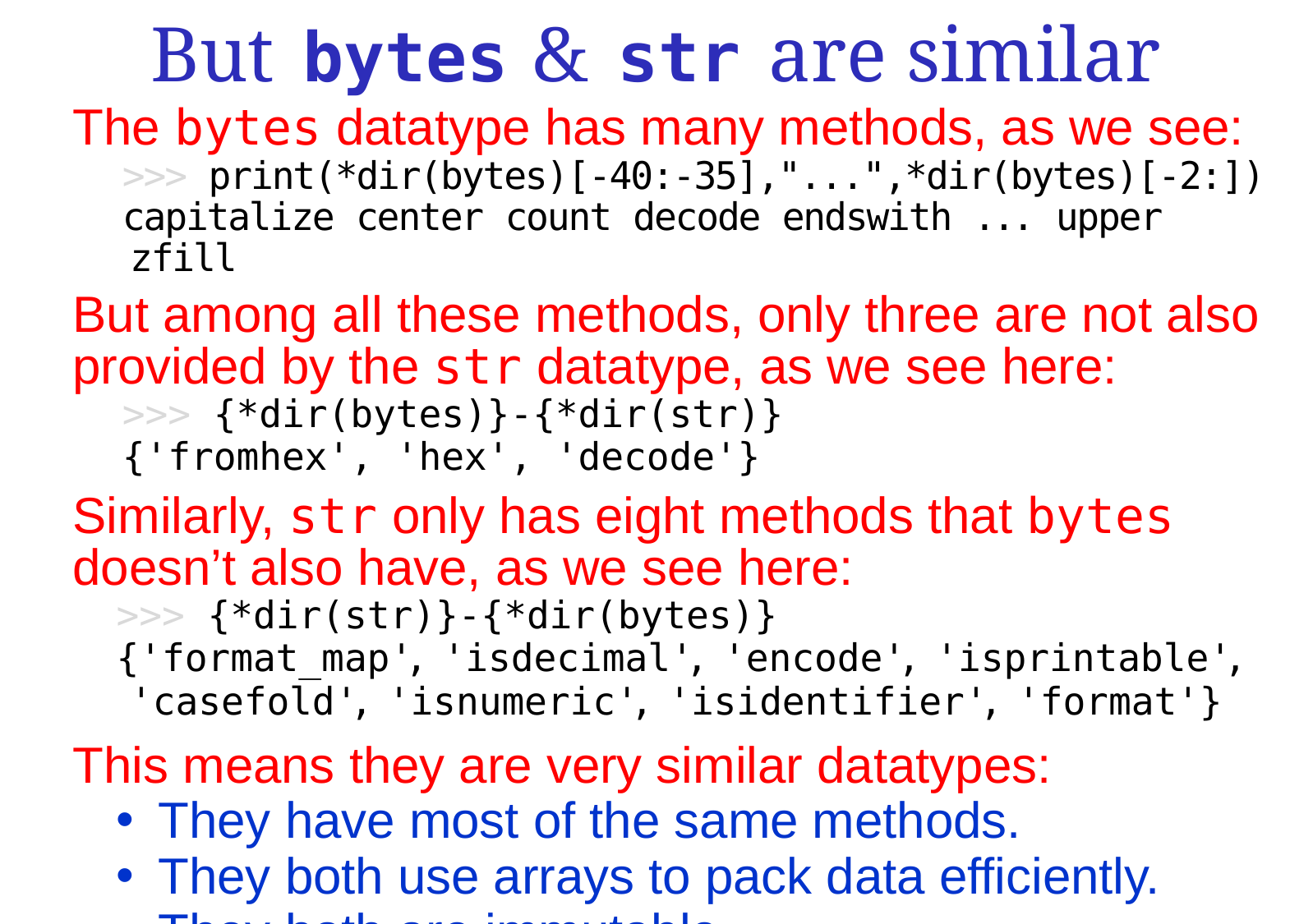

But  bytes  &  str  are similar
The bytes datatype has many methods, as we see:
>>> print(*dir(bytes)[-40:-35],"...",*dir(bytes)[-2:])
capitalize center count decode endswith ... upper zfill

But among all these methods, only three are not also provided by the str datatype, as we see here:
>>> {*dir(bytes)}-{*dir(str)}
{'fromhex', 'hex', 'decode'}

Similarly, str only has eight methods that bytes doesn’t also have, as we see here:
>>> {*dir(str)}-{*dir(bytes)}
{'format_map', 'isdecimal', 'encode', 'isprintable', 'casefold', 'isnumeric', 'isidentifier', 'format'}

This means they are very similar datatypes:
They have most of the same methods.
They both use arrays to pack data efficiently.
They both are immutable.